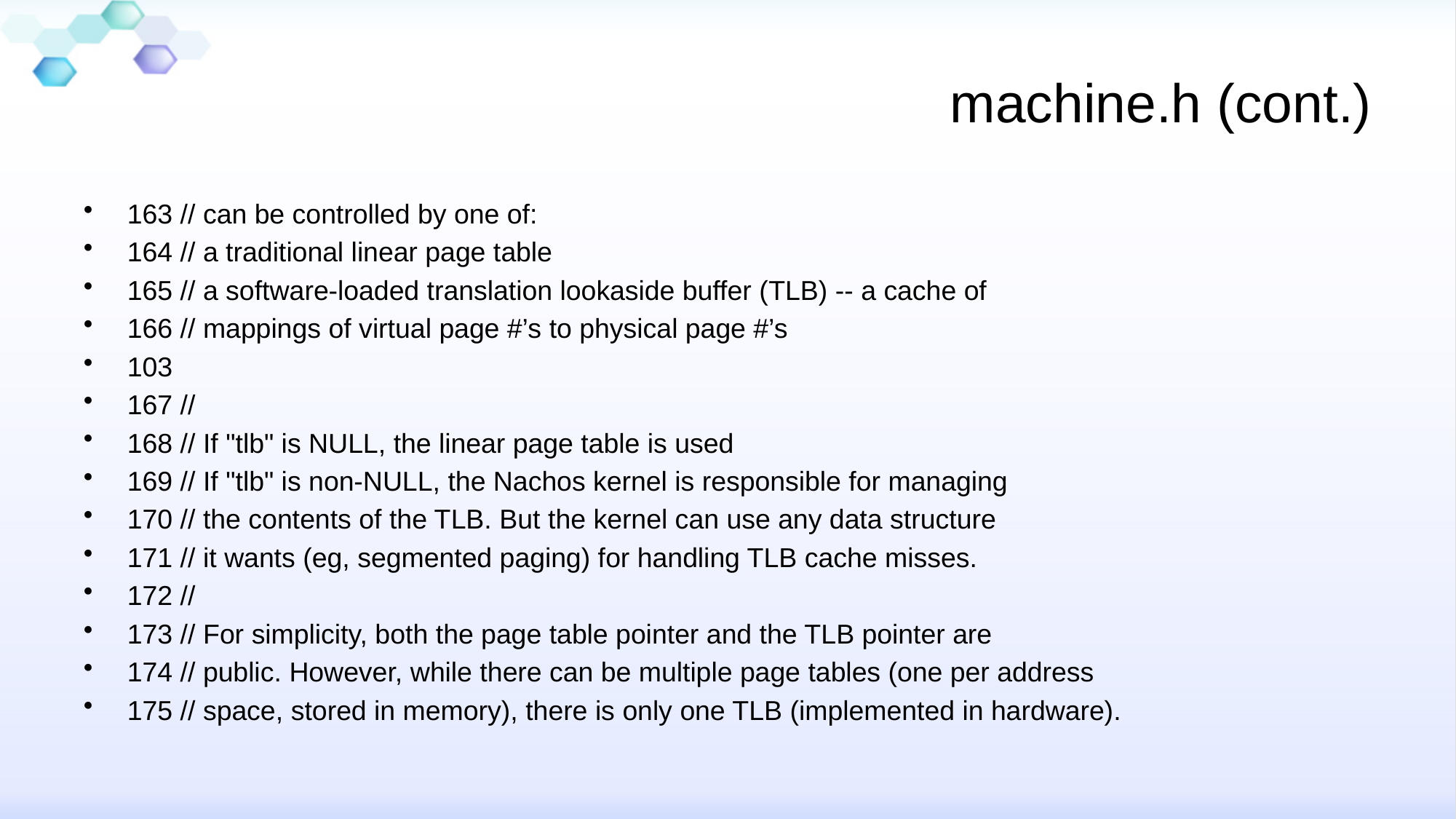

# machine.h (cont.)
163 // can be controlled by one of:
164 // a traditional linear page table
165 // a software-loaded translation lookaside buffer (TLB) -- a cache of
166 // mappings of virtual page #’s to physical page #’s
103
167 //
168 // If "tlb" is NULL, the linear page table is used
169 // If "tlb" is non-NULL, the Nachos kernel is responsible for managing
170 // the contents of the TLB. But the kernel can use any data structure
171 // it wants (eg, segmented paging) for handling TLB cache misses.
172 //
173 // For simplicity, both the page table pointer and the TLB pointer are
174 // public. However, while there can be multiple page tables (one per address
175 // space, stored in memory), there is only one TLB (implemented in hardware).